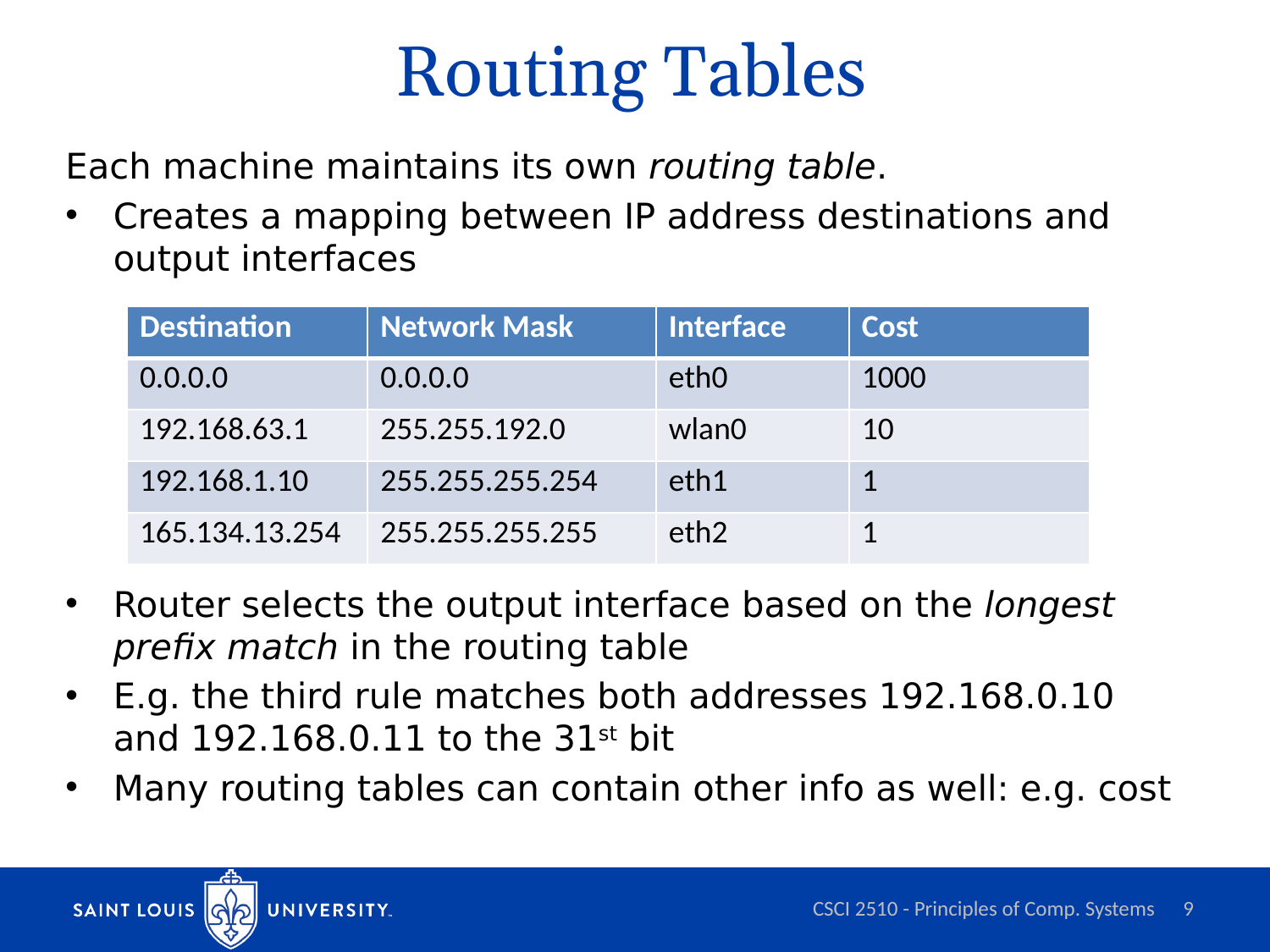

# Routing Tables
Each machine maintains its own routing table.
Creates a mapping between IP address destinations and output interfaces

Router selects the output interface based on the longest prefix match in the routing table
E.g. the third rule matches both addresses 192.168.0.10 and 192.168.0.11 to the 31st bit
Many routing tables can contain other info as well: e.g. cost
| Destination | Network Mask | Interface | Cost |
| --- | --- | --- | --- |
| 0.0.0.0 | 0.0.0.0 | eth0 | 1000 |
| 192.168.63.1 | 255.255.192.0 | wlan0 | 10 |
| 192.168.1.10 | 255.255.255.254 | eth1 | 1 |
| 165.134.13.254 | 255.255.255.255 | eth2 | 1 |
CSCI 2510 - Principles of Comp. Systems
9